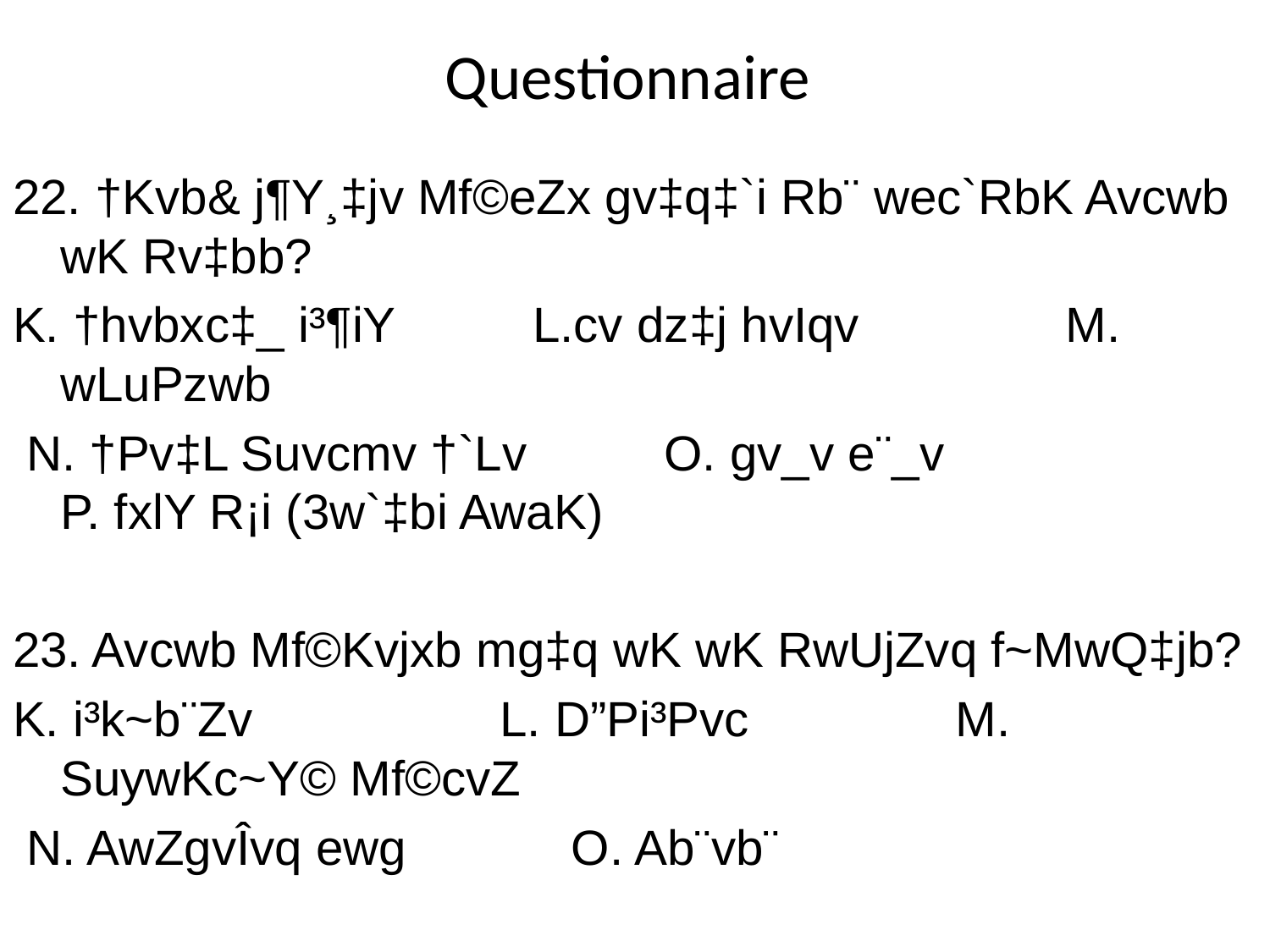

# Questionnaire
22. †Kvb& j¶Y¸‡jv Mf©eZx gv‡q‡`i Rb¨ wec`RbK Avcwb wK Rv‡bb?
K. †hvbxc‡_ i³¶iY          L.cv dz‡j hvIqv               M. wLuPzwb
 N. †Pv‡L Suvcmv †`Lv          O. gv_v e¨_v                    P. fxlY R¡i (3w`‡bi AwaK)

23. Avcwb Mf©Kvjxb mg‡q wK wK RwUjZvq f~MwQ‡jb?
K. i³k~b¨Zv                  L. D”Pi³Pvc               M. SuywKc~Y© Mf©cvZ
 N. AwZgvÎvq ewg            O. Ab¨vb¨